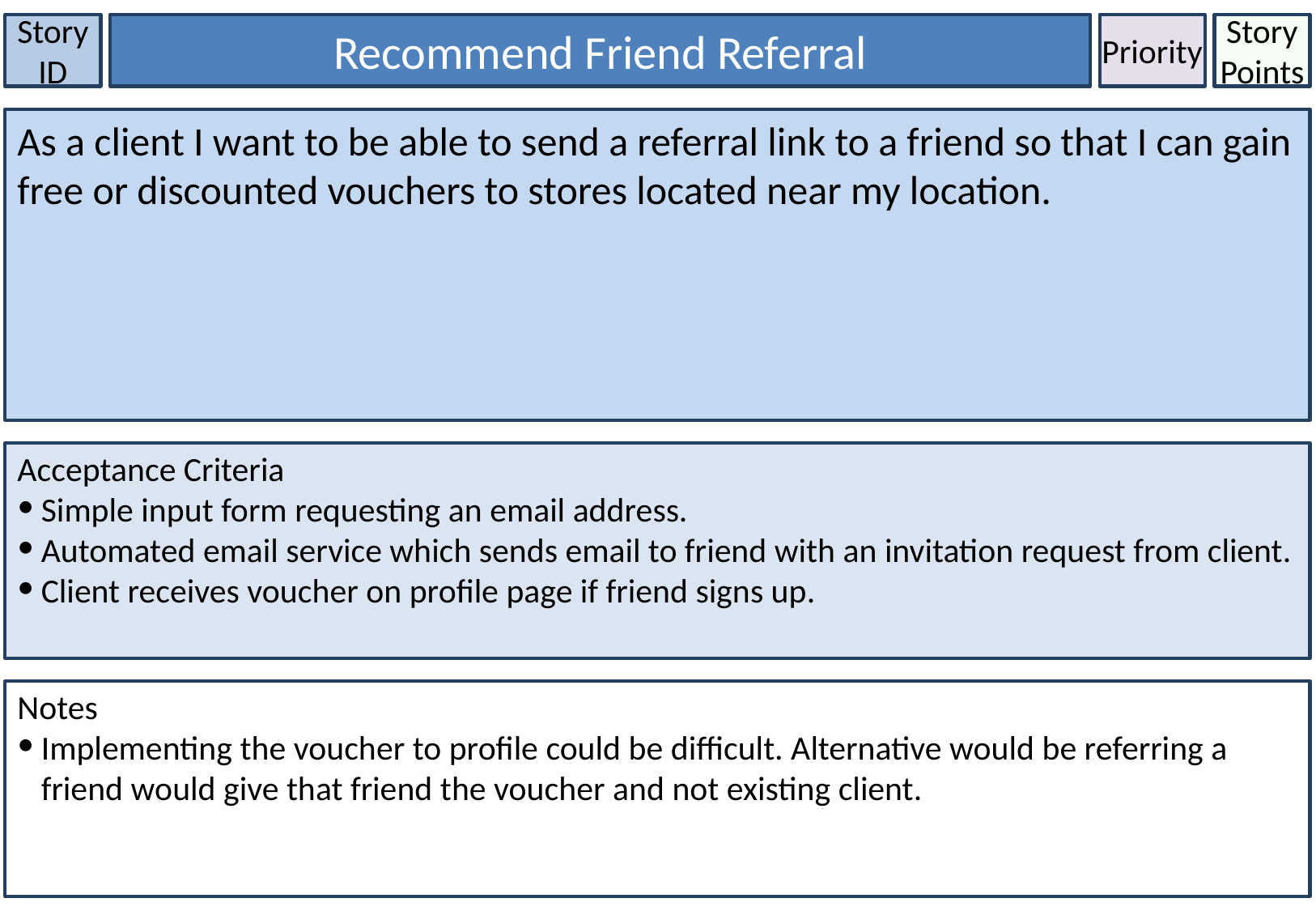

Story ID
Recommend Friend Referral
Priority
Story Points
As a client I want to be able to send a referral link to a friend so that I can gain free or discounted vouchers to stores located near my location.

Acceptance Criteria
Simple input form requesting an email address.
Automated email service which sends email to friend with an invitation request from client.
Client receives voucher on profile page if friend signs up.
Notes
Implementing the voucher to profile could be difficult. Alternative would be referring a friend would give that friend the voucher and not existing client.